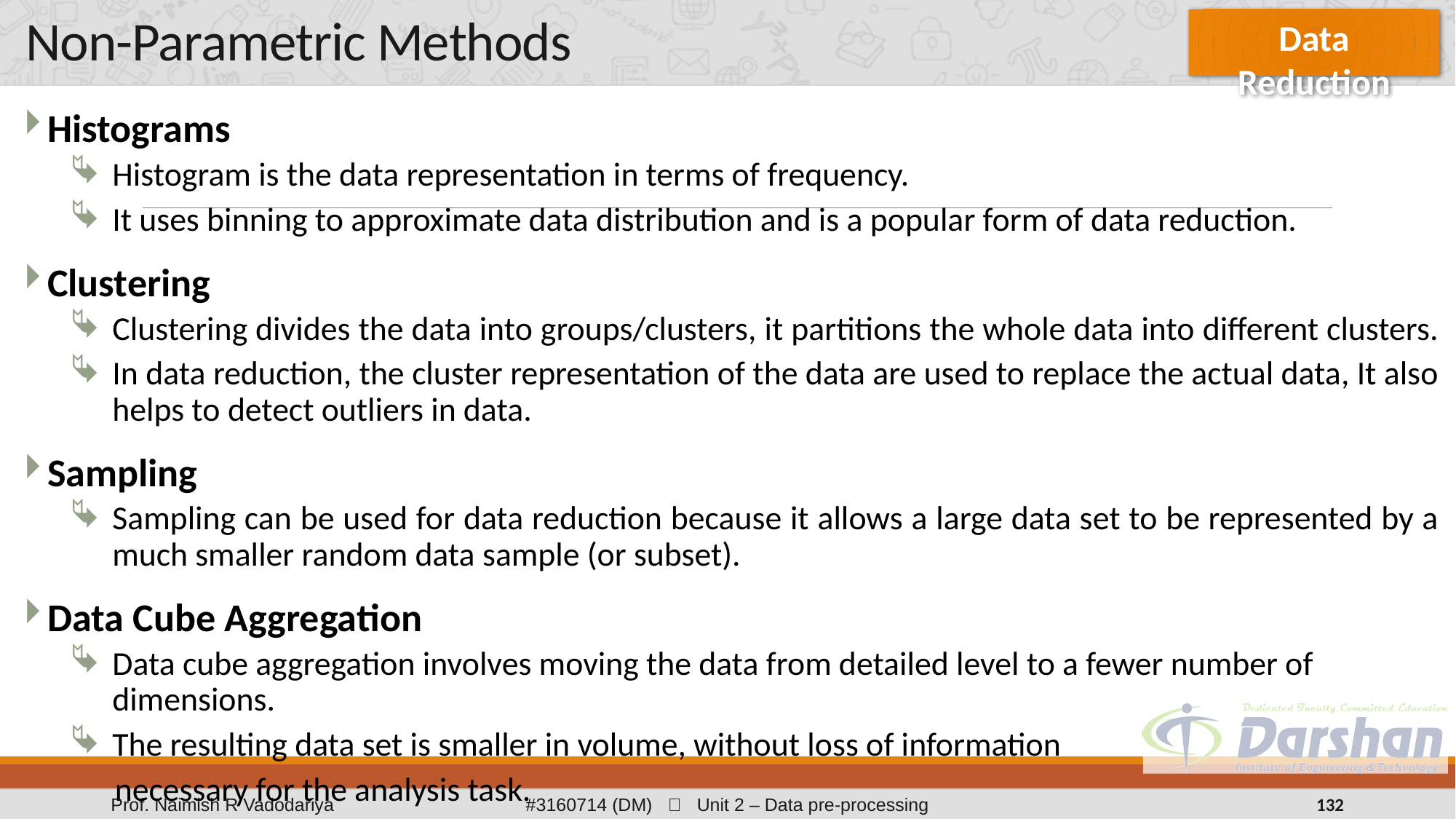

Data Reduction
# Non-Parametric Methods
Histograms
Histogram is the data representation in terms of frequency.
It uses binning to approximate data distribution and is a popular form of data reduction.
Clustering
Clustering divides the data into groups/clusters, it partitions the whole data into different clusters.
In data reduction, the cluster representation of the data are used to replace the actual data, It also helps to detect outliers in data.
Sampling
Sampling can be used for data reduction because it allows a large data set to be represented by a much smaller random data sample (or subset).
Data Cube Aggregation
Data cube aggregation involves moving the data from detailed level to a fewer number of dimensions.
The resulting data set is smaller in volume, without loss of information
      necessary for the analysis task.